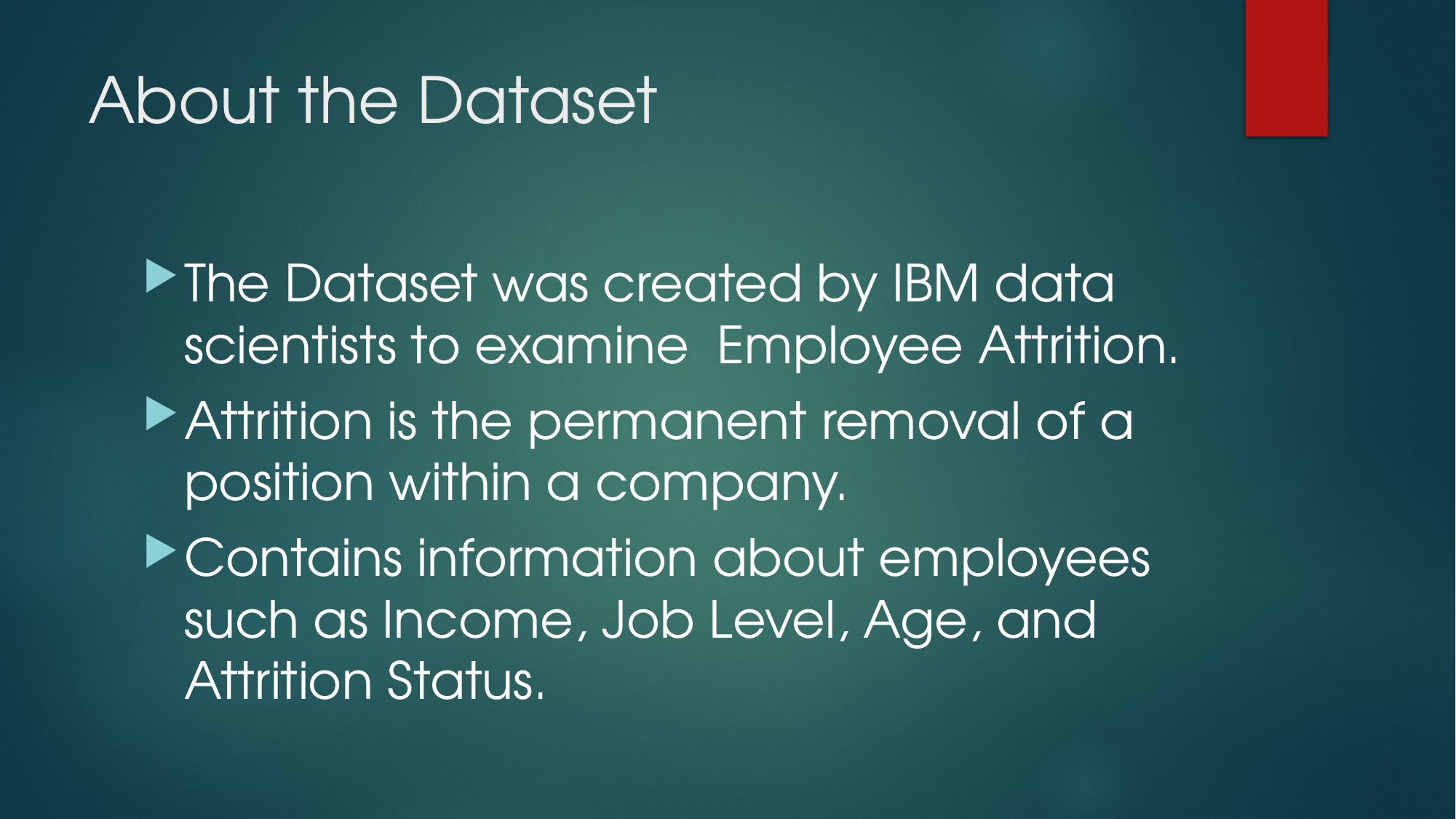

# About the Dataset
The Dataset was created by IBM data scientists to examine  Employee Attrition.
Attrition is the permanent removal of a position within a company.
Contains information about employees such as Income, Job Level, Age, and Attrition Status.